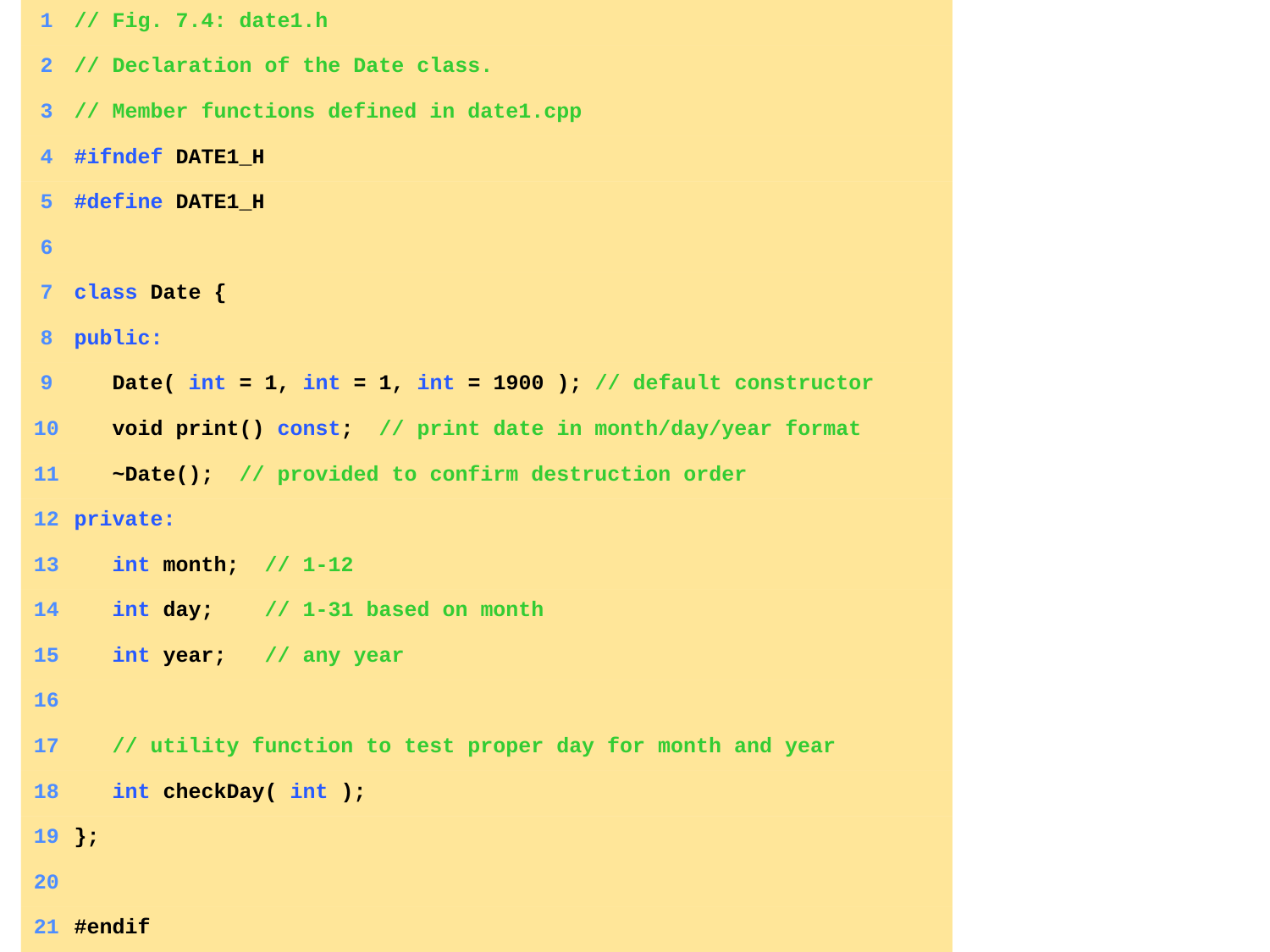

1	// Fig. 7.4: date1.h

	2	// Declaration of the Date class.

	3	// Member functions defined in date1.cpp

	4	#ifndef DATE1_H

	5	#define DATE1_H

	6

	7	class Date {

	8	public:

	9	   Date( int = 1, int = 1, int = 1900 ); // default constructor

	10	   void print() const;  // print date in month/day/year format

	11	   ~Date();  // provided to confirm destruction order

	12	private:

	13	   int month;  // 1-12

	14	   int day;    // 1-31 based on month

	15	   int year;   // any year

	16

	17	   // utility function to test proper day for month and year

	18	   int checkDay( int );

	19	};

	20

	21	#endif